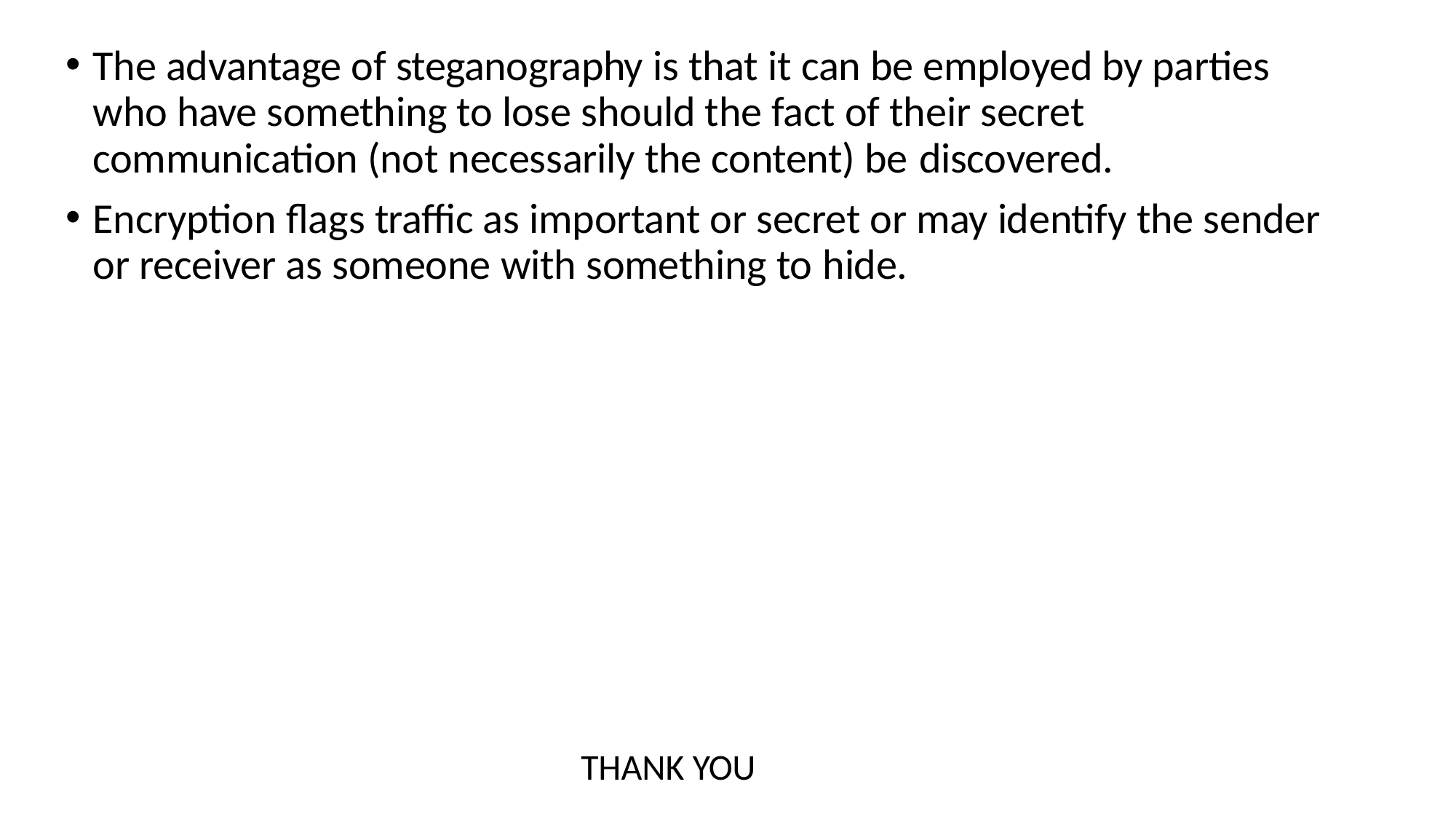

The advantage of steganography is that it can be employed by parties  who have something to lose should the fact of their secret  communication (not necessarily the content) be discovered.
Encryption flags traffic as important or secret or may identify the sender  or receiver as someone with something to hide.
THANK YOU